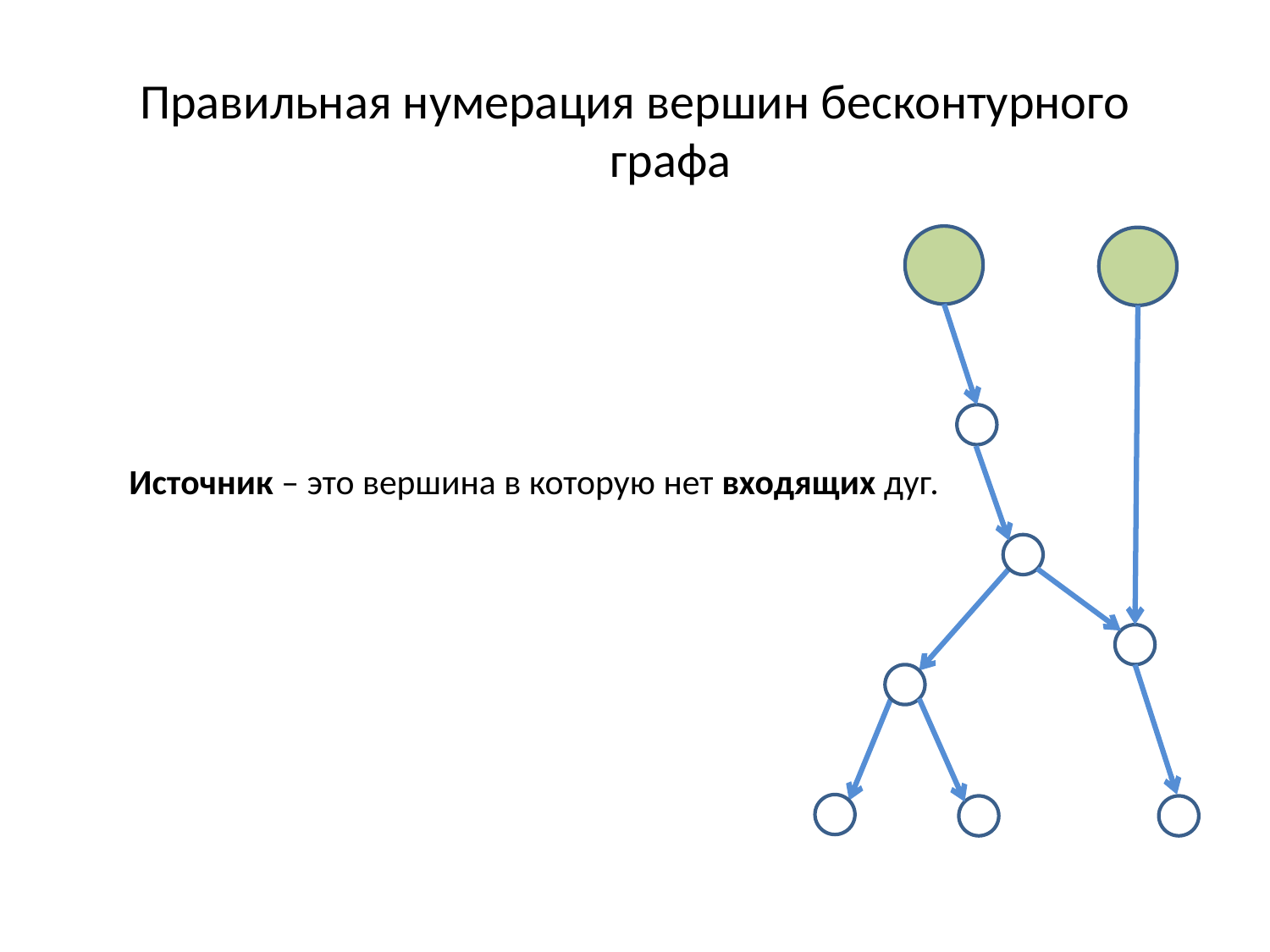

Правильная нумерация вершин бесконтурного графа

Источник – это вершина в которую нет входящих дуг.